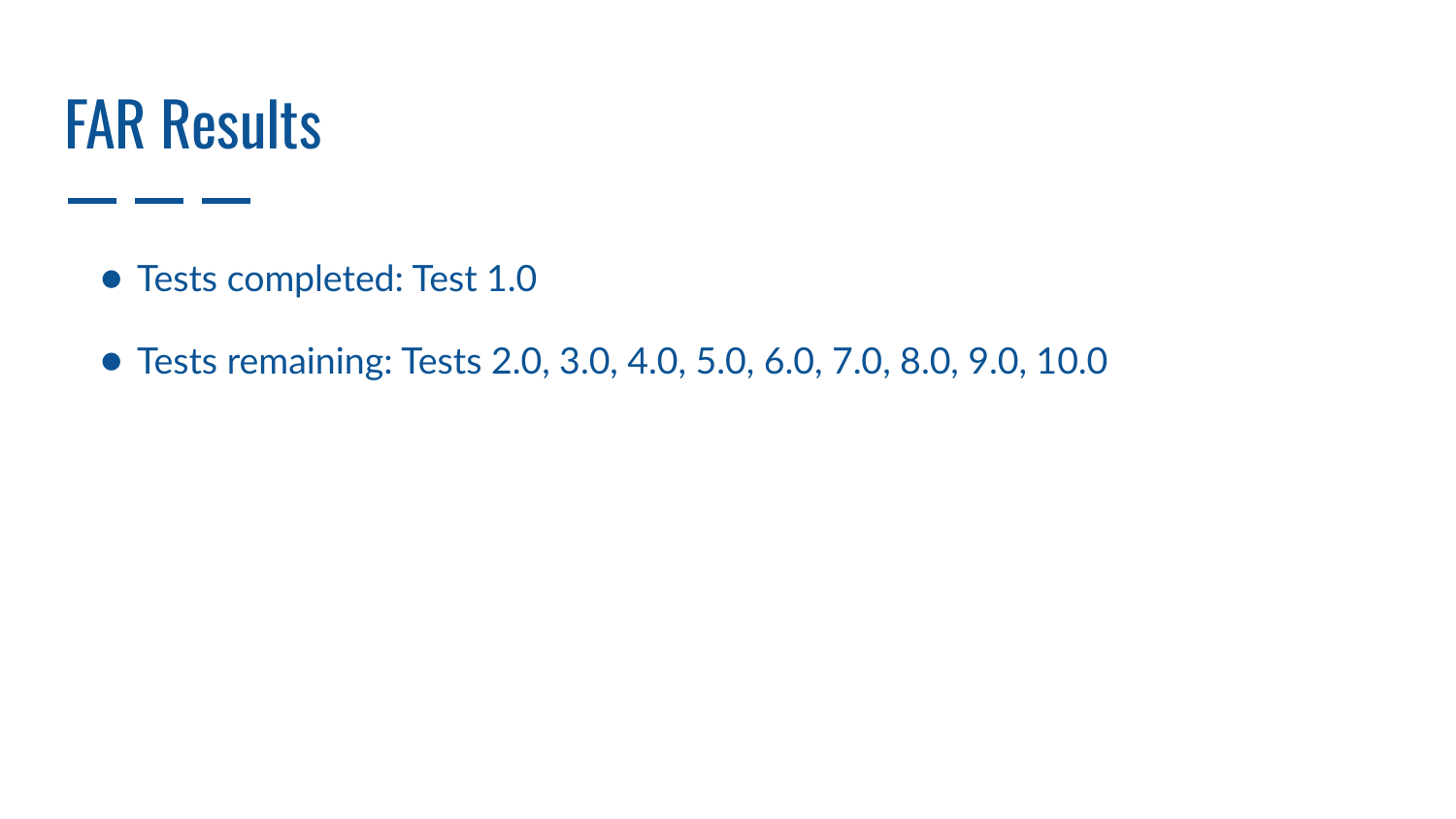

# FAR Results
Tests completed: Test 1.0
Tests remaining: Tests 2.0, 3.0, 4.0, 5.0, 6.0, 7.0, 8.0, 9.0, 10.0